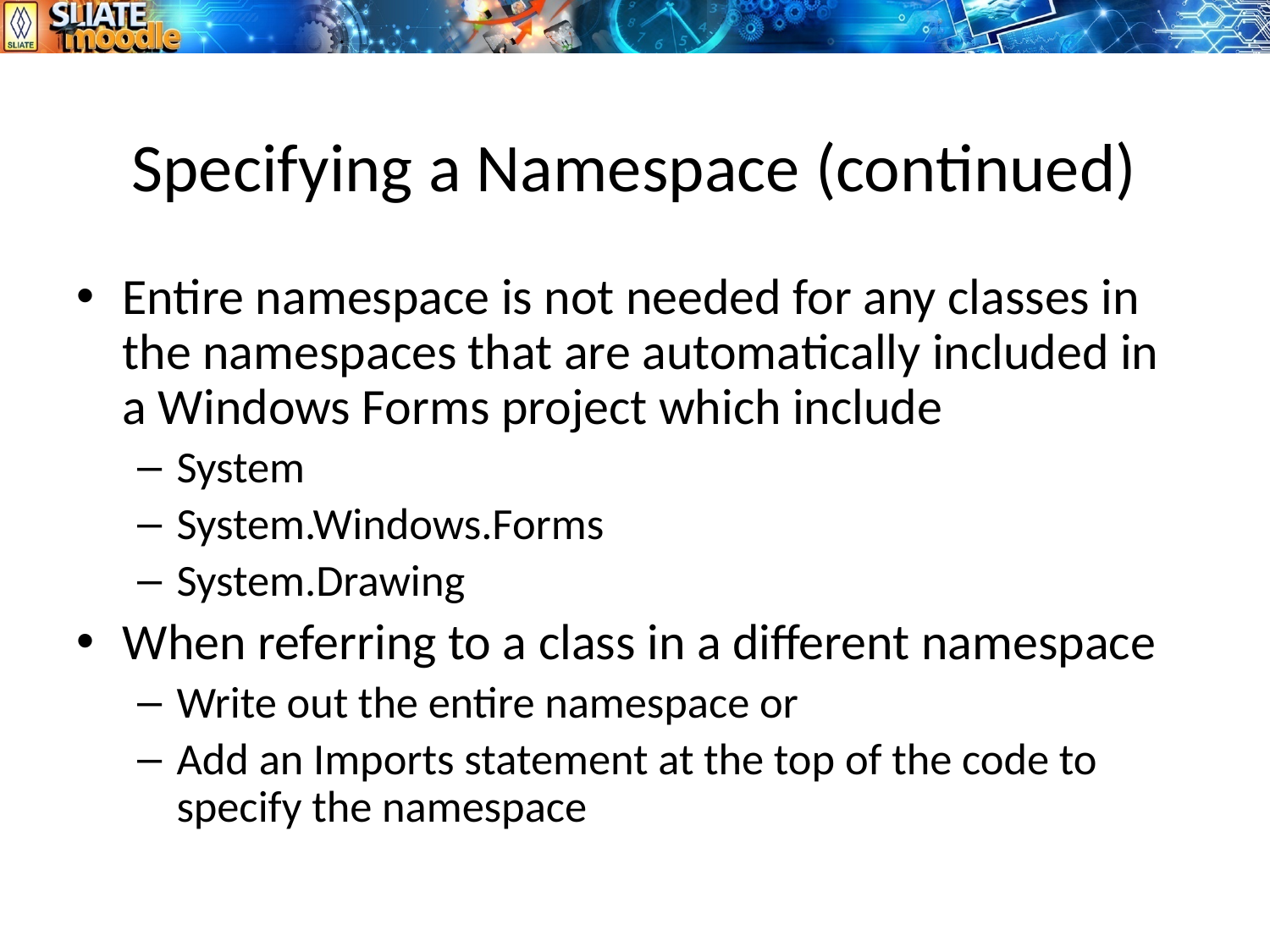

# Specifying a Namespace (continued)
Entire namespace is not needed for any classes in the namespaces that are automatically included in a Windows Forms project which include
System
System.Windows.Forms
System.Drawing
When referring to a class in a different namespace
Write out the entire namespace or
Add an Imports statement at the top of the code to specify the namespace